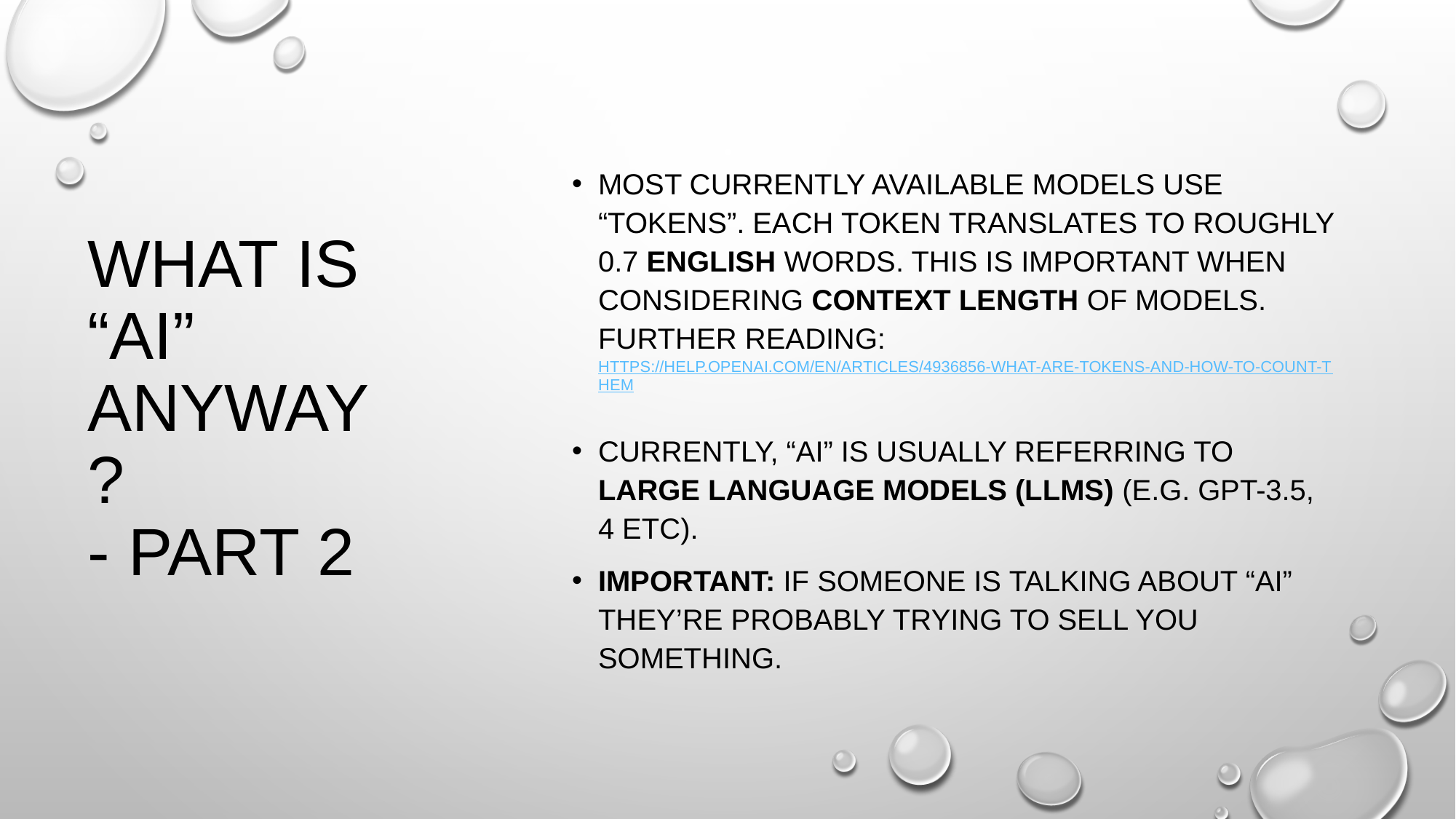

Most currently available models use “tokens”. Each token translates to roughly 0.7 English words. This is important when considering context length of models.
Further reading:
https://help.openai.com/en/articles/4936856-what-are-tokens-and-how-to-count-them
currently, “AI” is usually referring to Large Language Models (LLMS) (e.g. GPT-3.5, 4 etc).
IMPORTANT: If someone is talking about “AI” they’re probably trying to sell you something.
# What is “AI” anyway? - Part 2